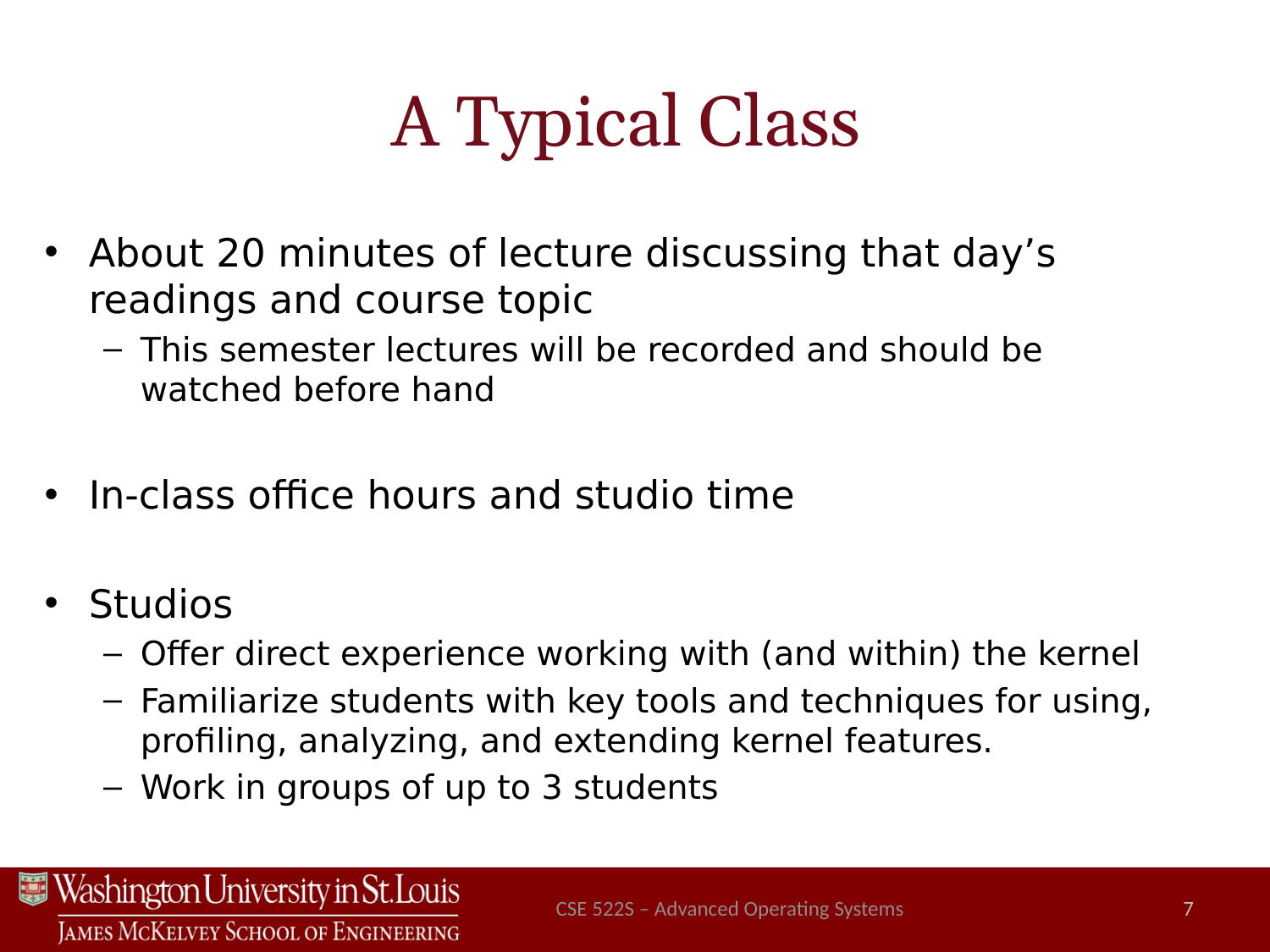

# A Typical Class
About 20 minutes of lecture discussing that day’s readings and course topic
This semester lectures will be recorded and should be watched before hand

In-class office hours and studio time

Studios
Offer direct experience working with (and within) the kernel
Familiarize students with key tools and techniques for using, profiling, analyzing, and extending kernel features.
Work in groups of up to 3 students
CSE 522S – Advanced Operating Systems
7